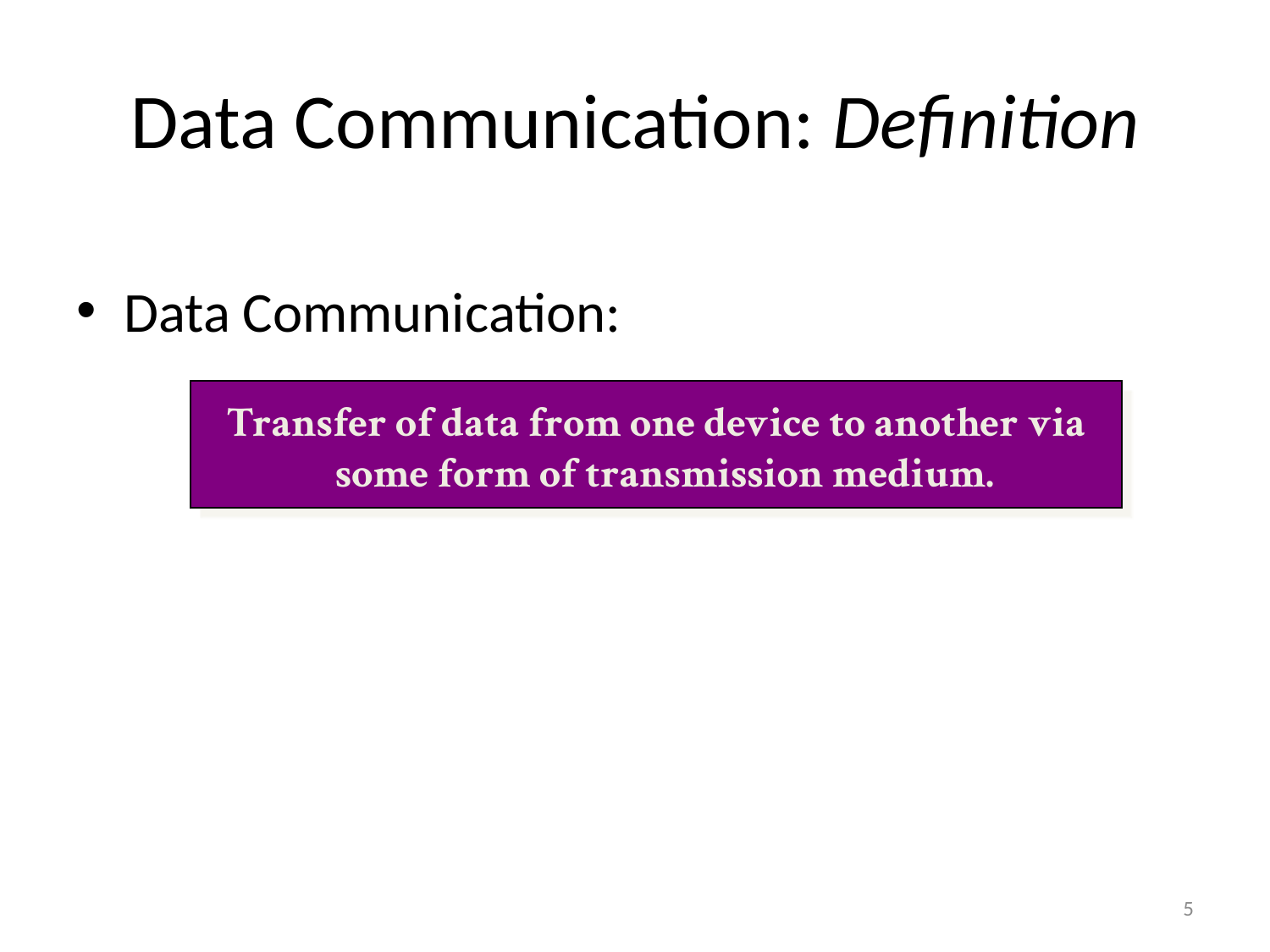

# Data Communication: Definition

Data Communication:

Transfer of data from one device to another via
  some form of transmission medium.
5